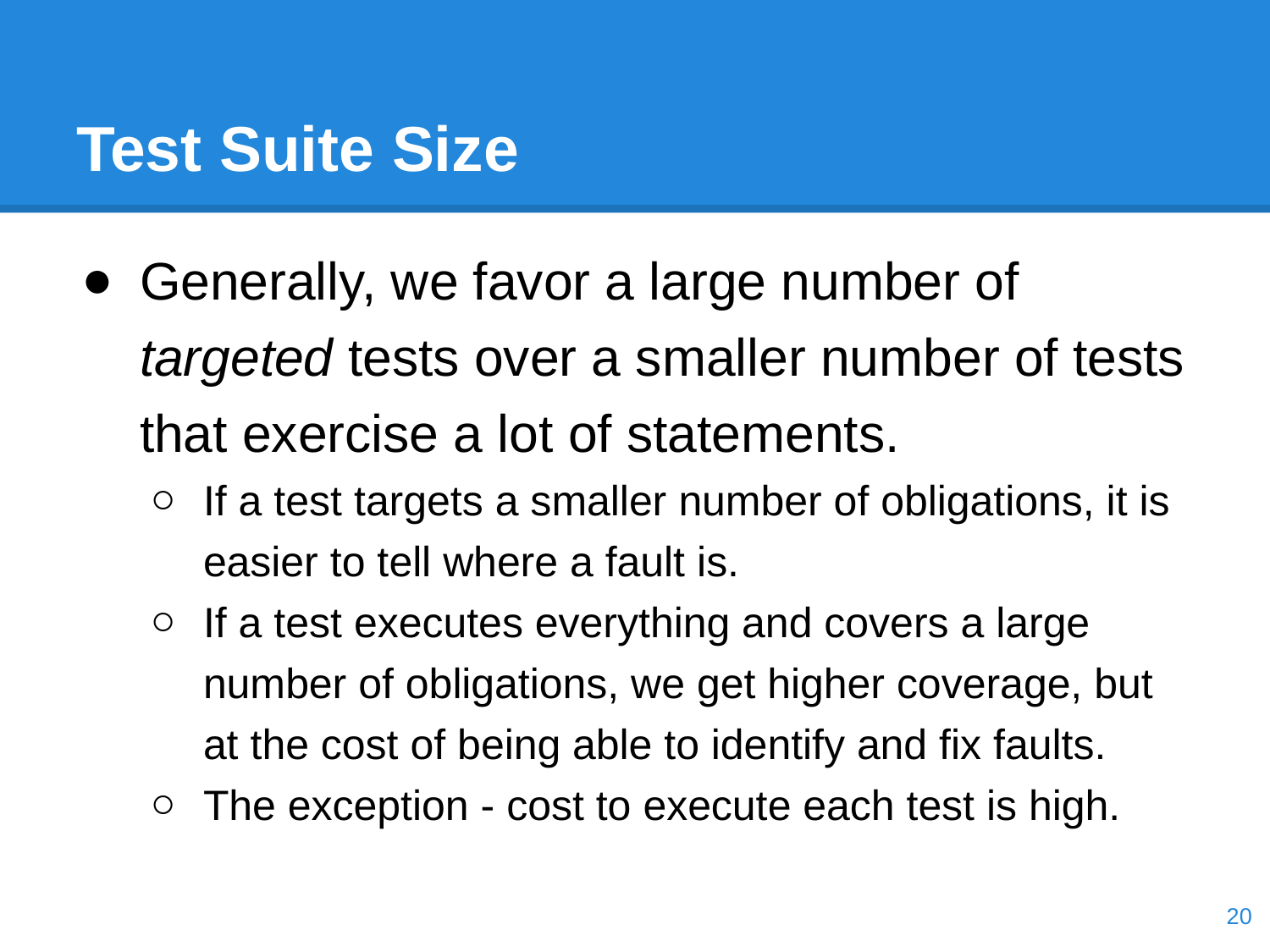

# Test Suite Size
Generally, we favor a large number of targeted tests over a smaller number of tests that exercise a lot of statements.
If a test targets a smaller number of obligations, it is easier to tell where a fault is.
If a test executes everything and covers a large number of obligations, we get higher coverage, but at the cost of being able to identify and fix faults.
The exception - cost to execute each test is high.
20